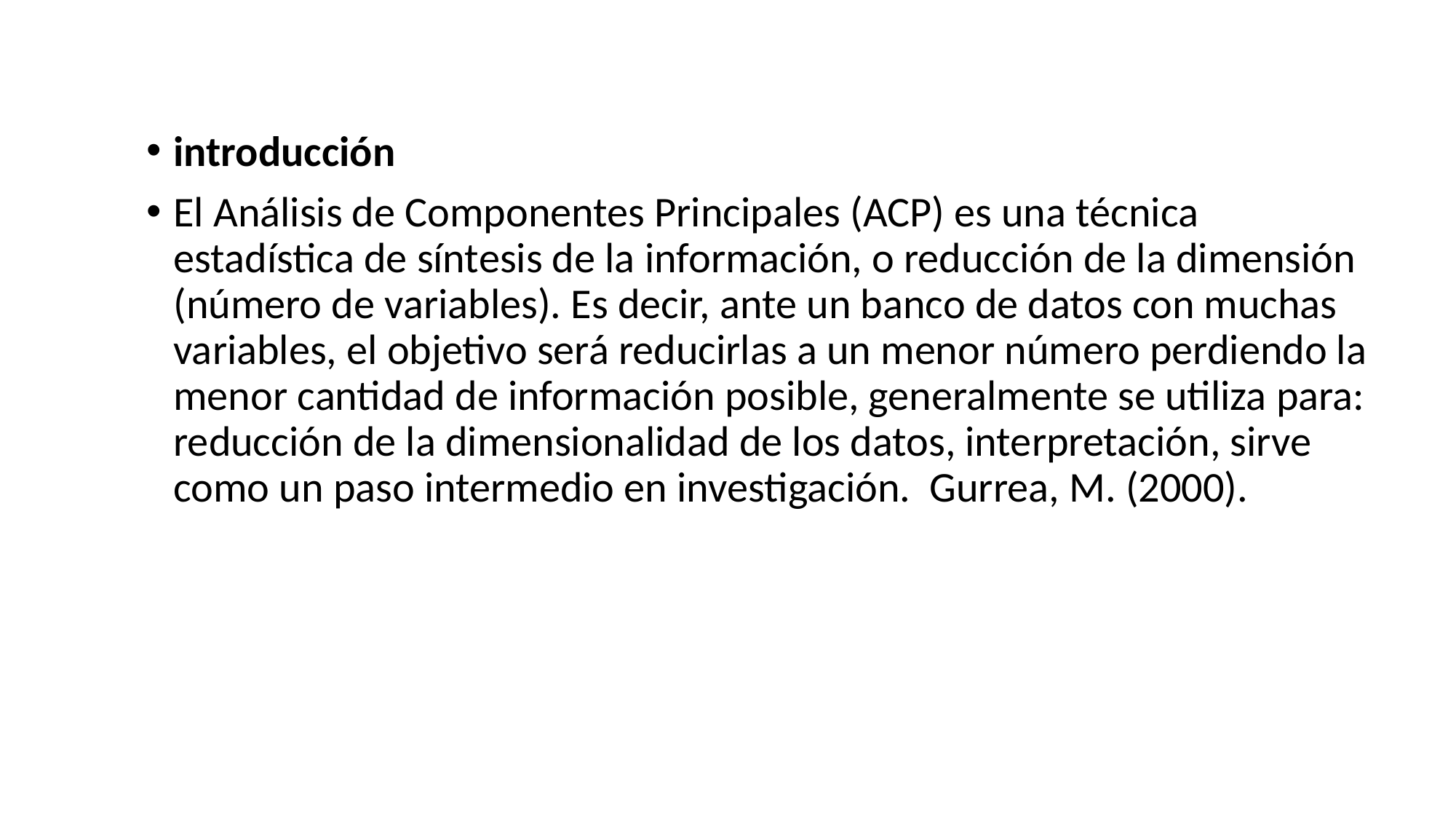

introducción
El Análisis de Componentes Principales (ACP) es una técnica estadística de síntesis de la información, o reducción de la dimensión (número de variables). Es decir, ante un banco de datos con muchas variables, el objetivo será reducirlas a un menor número perdiendo la menor cantidad de información posible, generalmente se utiliza para: reducción de la dimensionalidad de los datos, interpretación, sirve como un paso intermedio en investigación.  Gurrea, M. (2000).